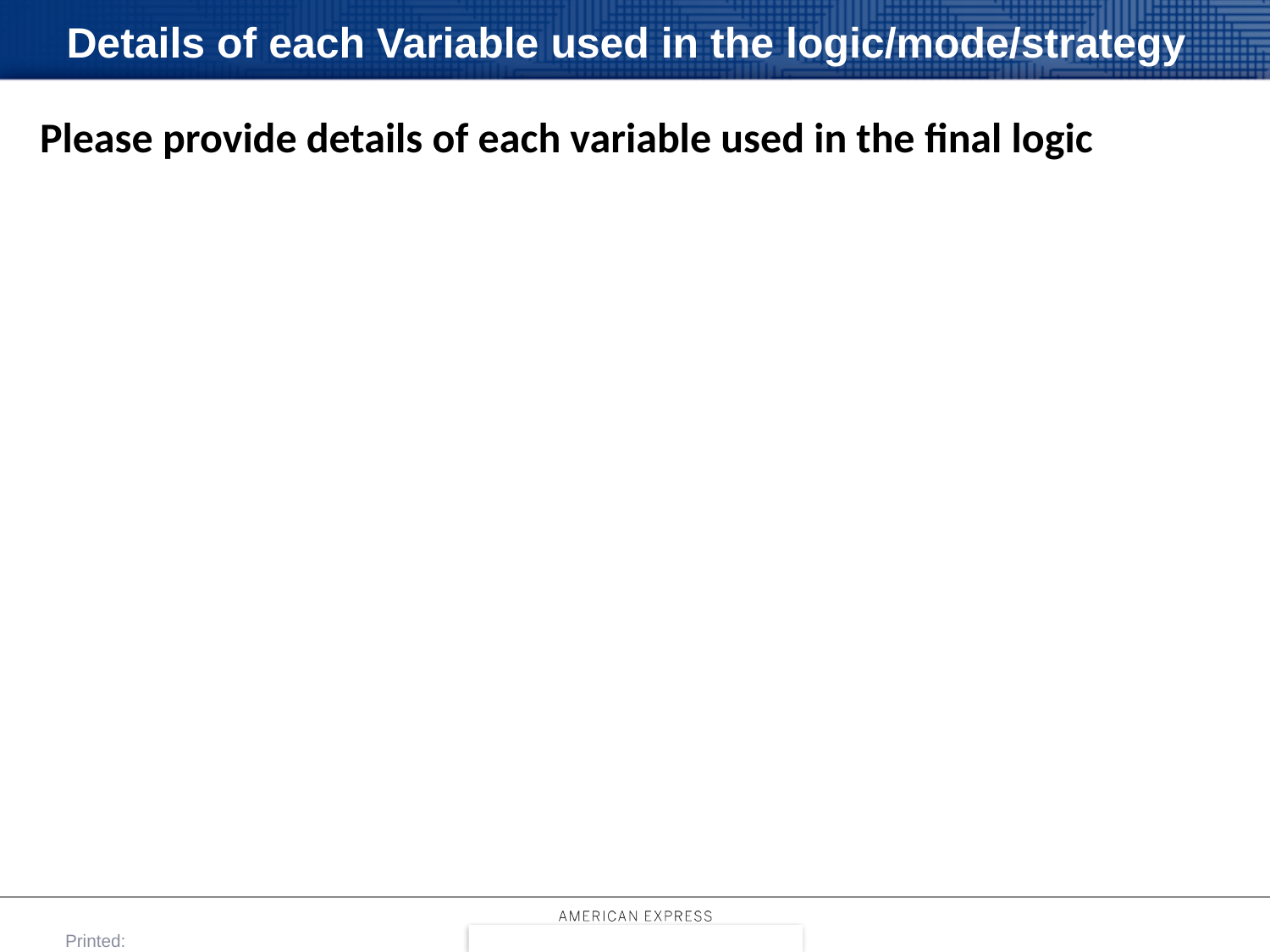

# Details of each Variable used in the logic/mode/strategy
Please provide details of each variable used in the final logic